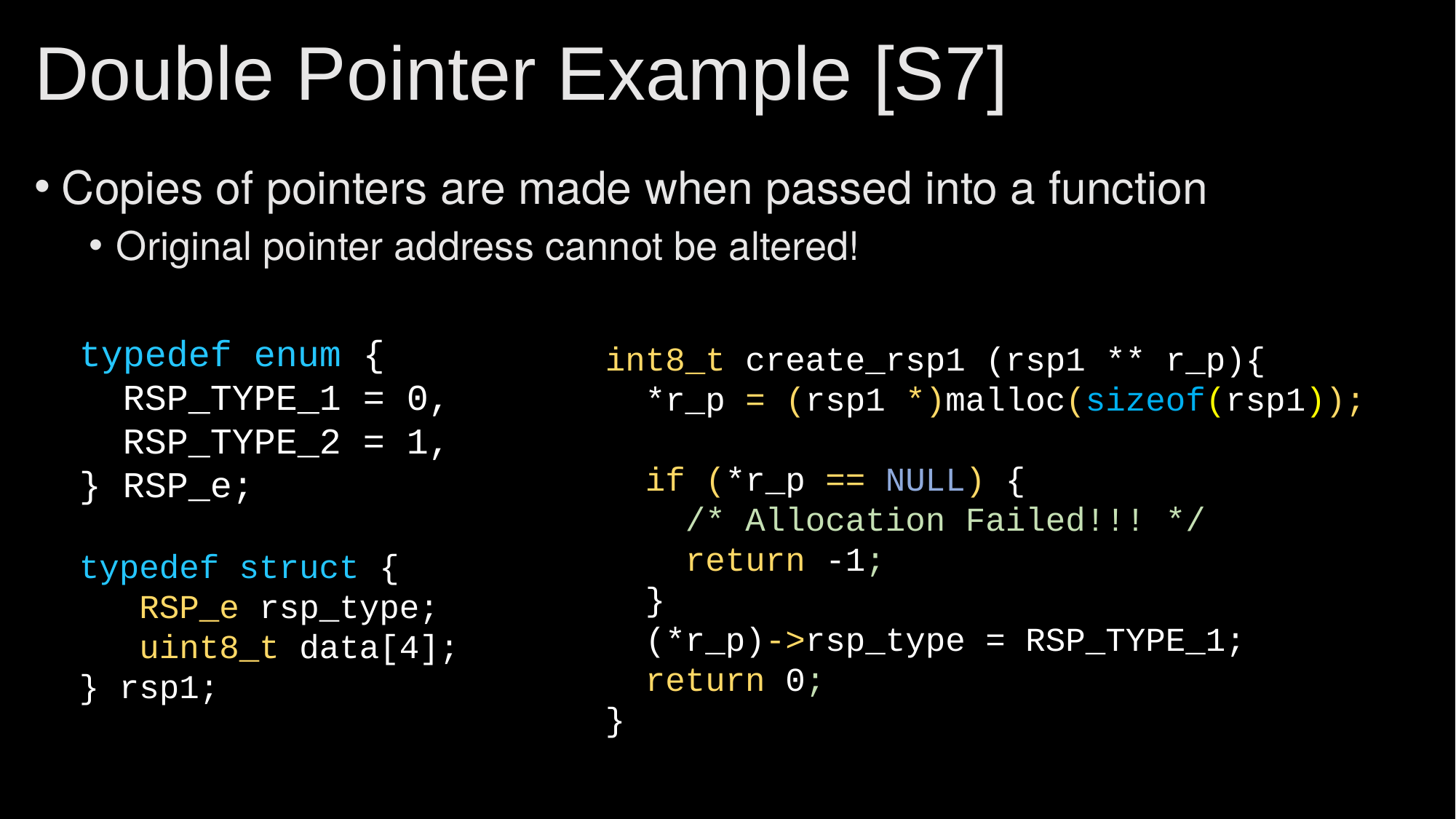

# Double Pointer Example [S7]
Copies of pointers are made when passed into a function
Original pointer address cannot be altered!
typedef enum {
  RSP_TYPE_1 = 0,
  RSP_TYPE_2 = 1,
} RSP_e;

typedef struct {
   RSP_e rsp_type;
   uint8_t data[4];
} rsp1;
int8_t create_rsp1 (rsp1 ** r_p){
  *r_p = (rsp1 *)malloc(sizeof(rsp1));

  if (*r_p == NULL) {
    /* Allocation Failed!!! */
    return -1;
  }
  (*r_p)->rsp_type = RSP_TYPE_1;
  return 0;
}